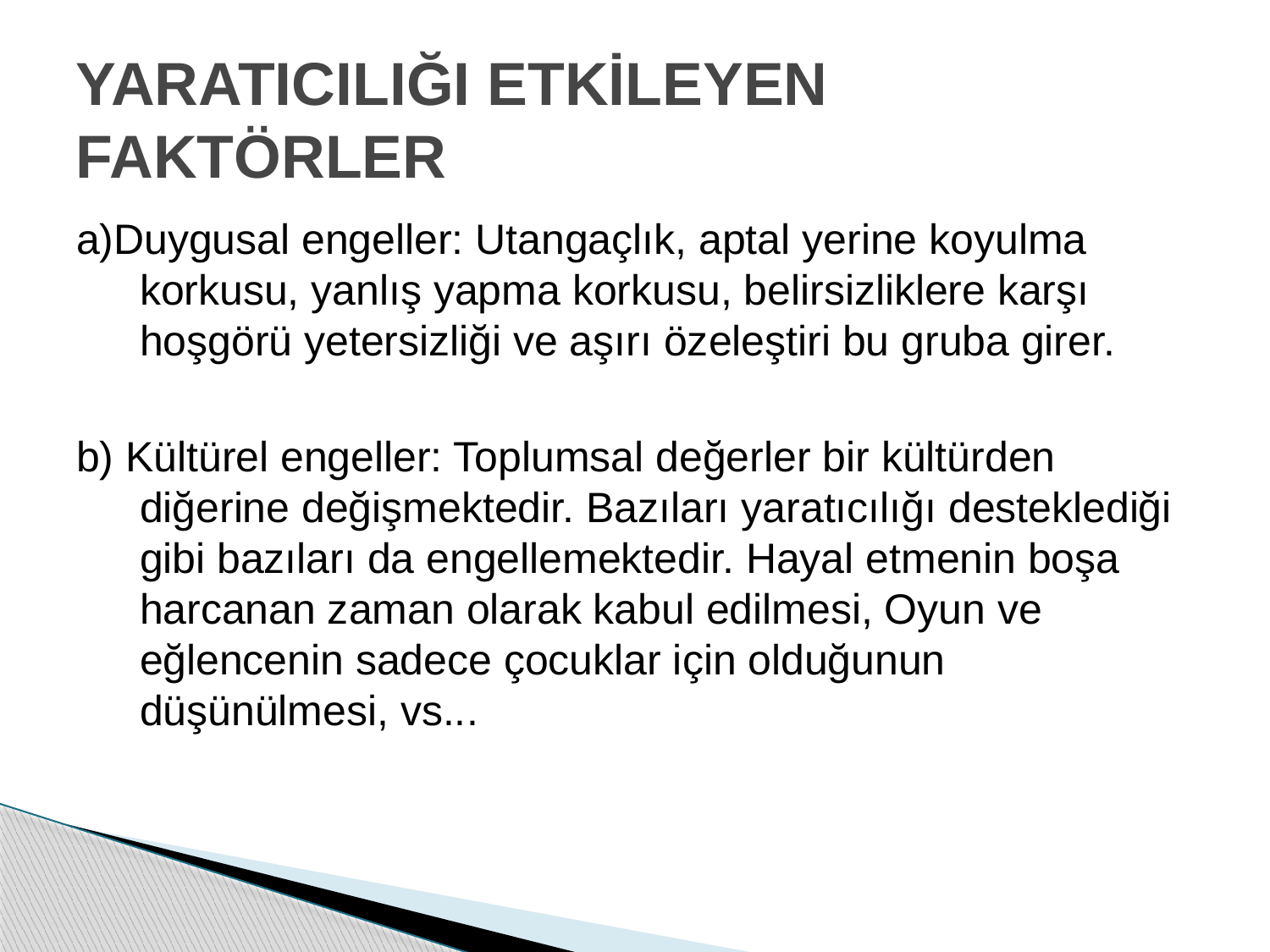

# YARATICILIĞI ETKİLEYEN FAKTÖRLER
a)Duygusal engeller: Utangaçlık, aptal yerine koyulma korkusu, yanlış yapma korkusu, belirsizliklere karşı hoşgörü yetersizliği ve aşırı özeleştiri bu gruba girer.

b) Kültürel engeller: Toplumsal değerler bir kültürden diğerine değişmektedir. Bazıları yaratıcılığı desteklediği gibi bazıları da engellemektedir. Hayal etmenin boşa harcanan zaman olarak kabul edilmesi, Oyun ve eğlencenin sadece çocuklar için olduğunun düşünülmesi, vs...